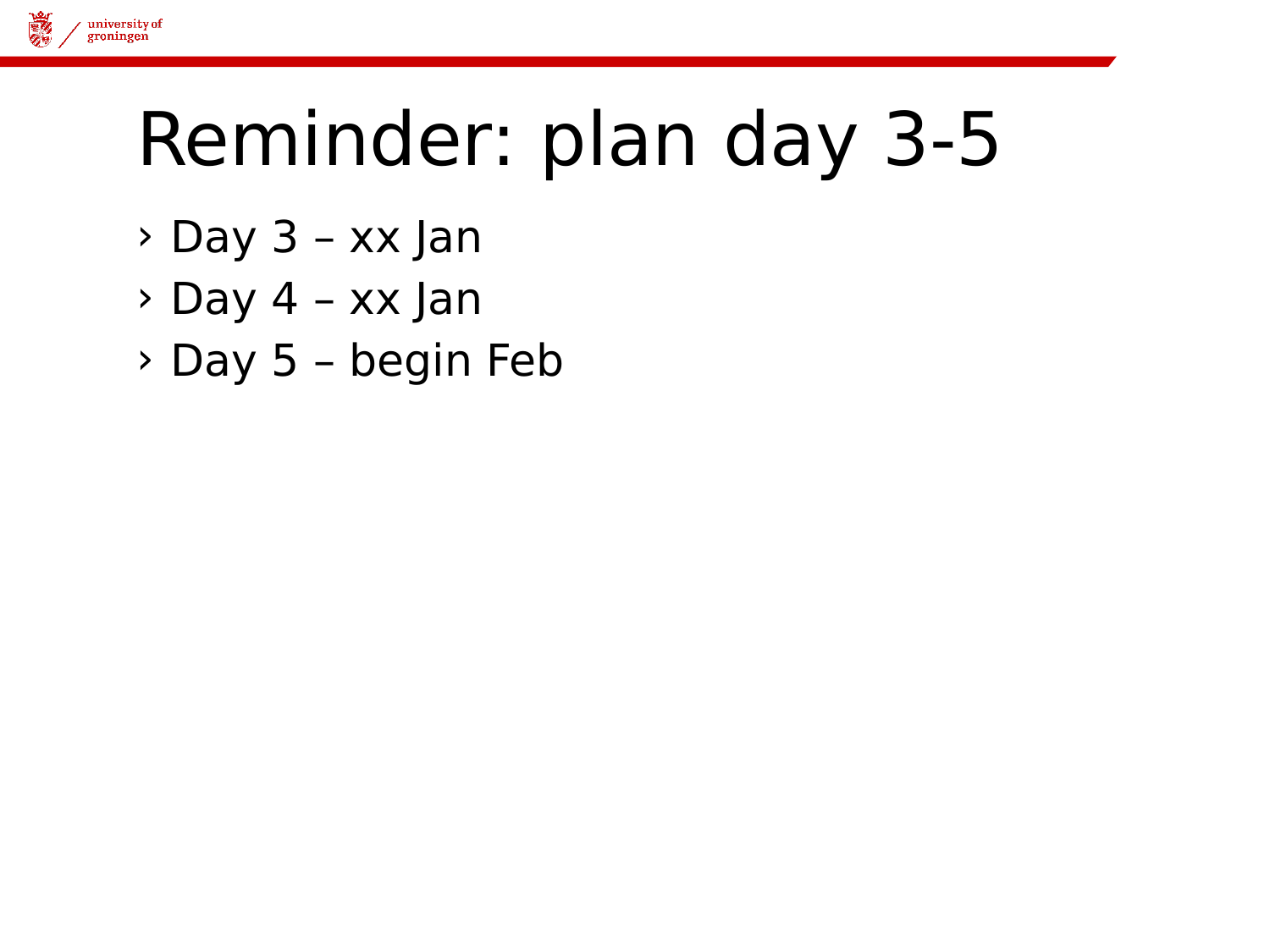

# Reminder: plan day 3-5
Day 3 – xx Jan
Day 4 – xx Jan
Day 5 – begin Feb